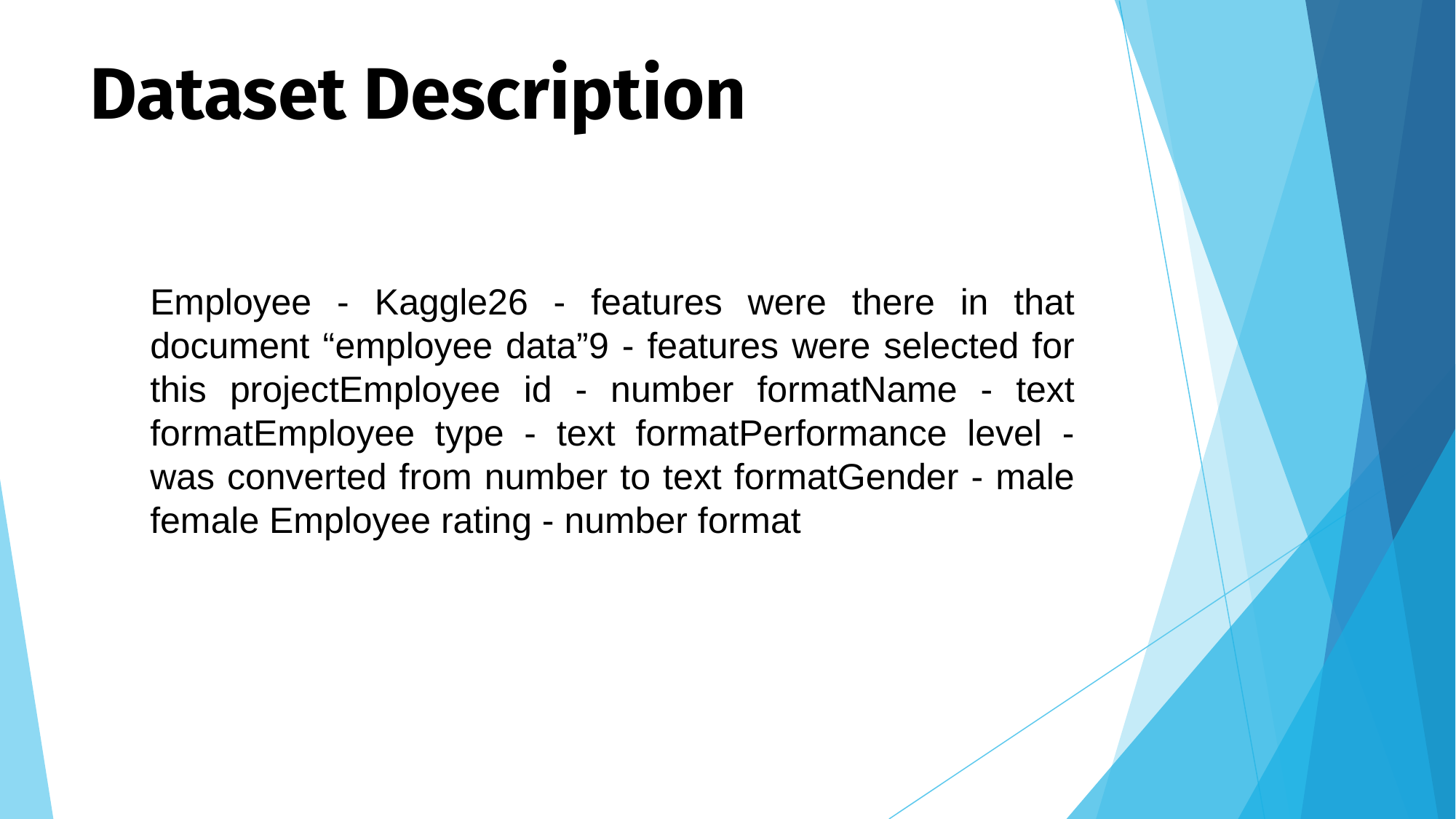

# Dataset Description
Employee - Kaggle26 - features were there in that document “employee data”9 - features were selected for this projectEmployee id - number formatName - text formatEmployee type - text formatPerformance level - was converted from number to text formatGender - male female Employee rating - number format